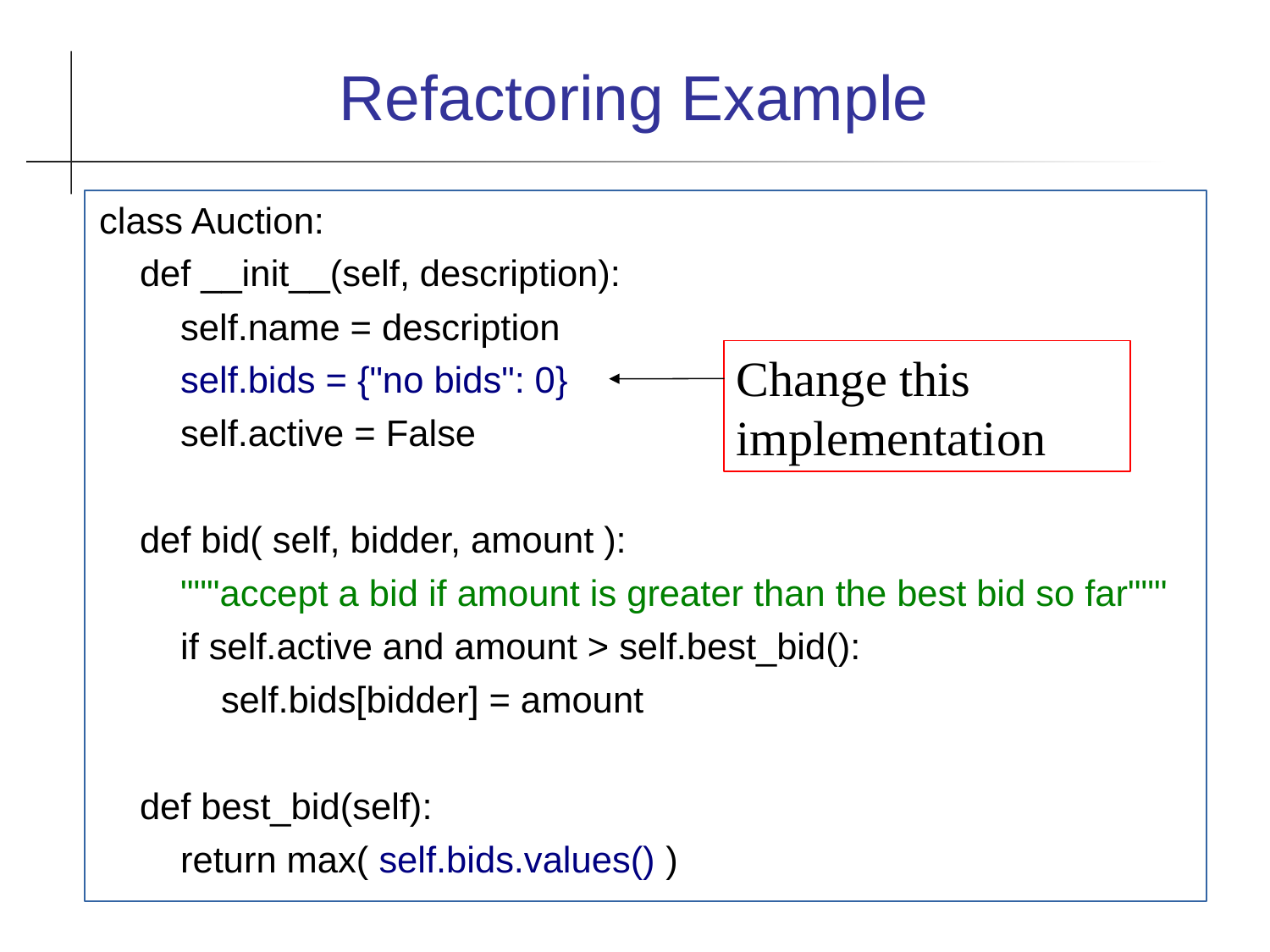

Refactoring Example
class Auction:
    def __init__(self, description):
        self.name = description
        self.bids = {"no bids": 0}
        self.active = False

    def bid( self, bidder, amount ):
        """accept a bid if amount is greater than the best bid so far"""
        if self.active and amount > self.best_bid():
            self.bids[bidder] = amount

    def best_bid(self):
        return max( self.bids.values() )
Change this implementation